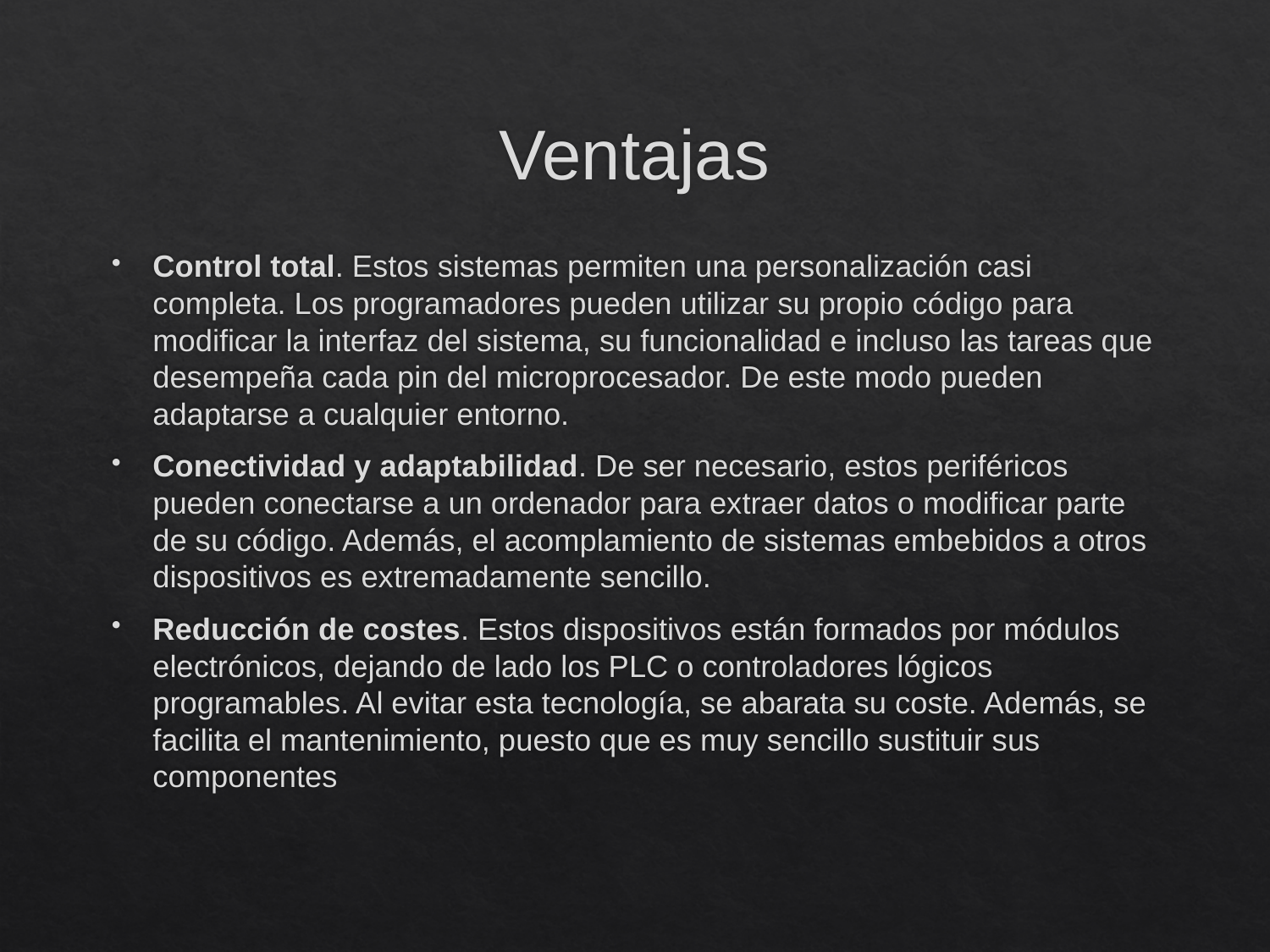

# Ventajas
Control total. Estos sistemas permiten una personalización casi completa. Los programadores pueden utilizar su propio código para modificar la interfaz del sistema, su funcionalidad e incluso las tareas que desempeña cada pin del microprocesador. De este modo pueden adaptarse a cualquier entorno.
Conectividad y adaptabilidad. De ser necesario, estos periféricos pueden conectarse a un ordenador para extraer datos o modificar parte de su código. Además, el acomplamiento de sistemas embebidos a otros dispositivos es extremadamente sencillo.
Reducción de costes. Estos dispositivos están formados por módulos electrónicos, dejando de lado los PLC o controladores lógicos programables. Al evitar esta tecnología, se abarata su coste. Además, se facilita el mantenimiento, puesto que es muy sencillo sustituir sus componentes